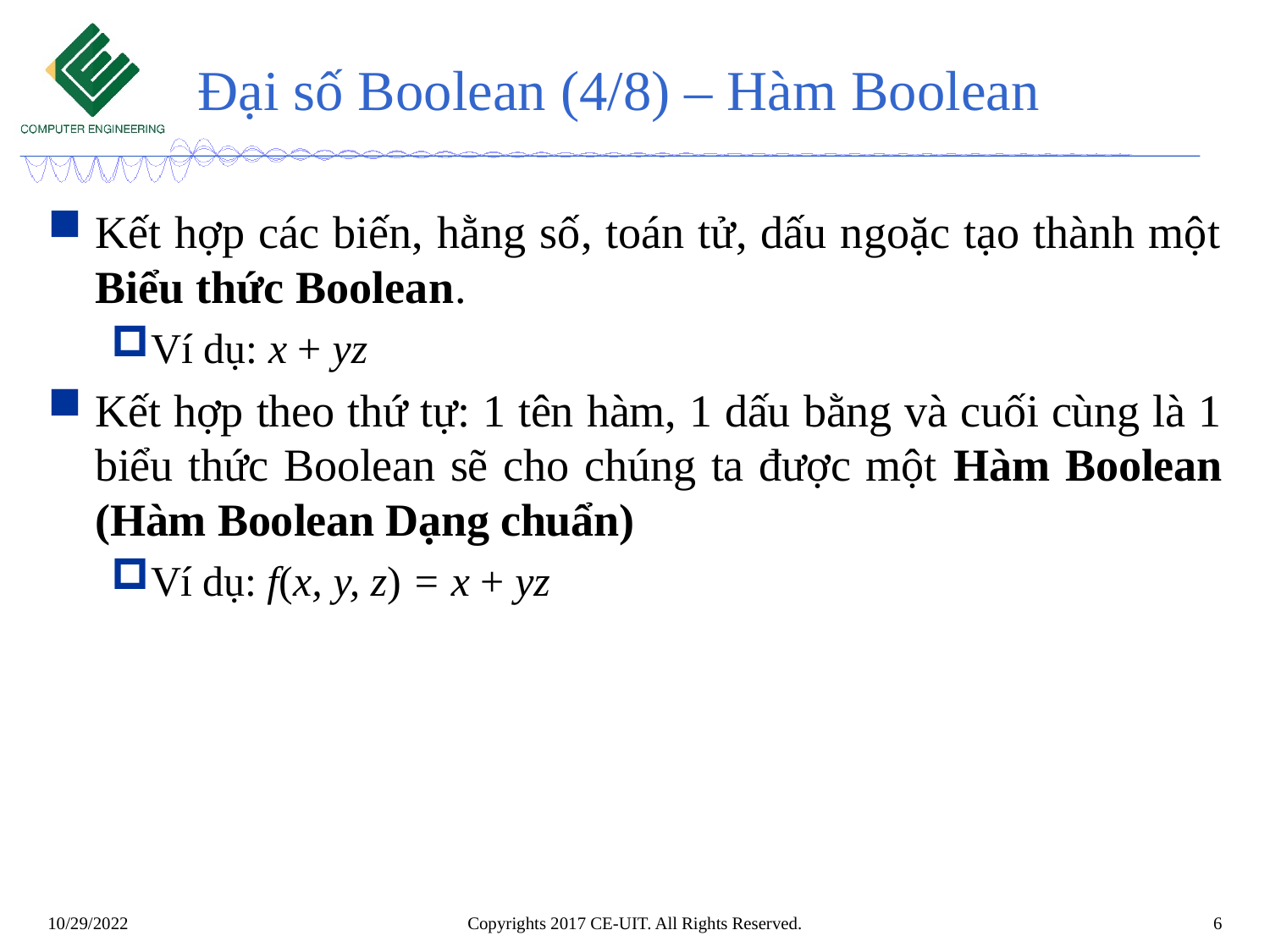

# Đại số Boolean (4/8) – Hàm Boolean
Kết hợp các biến, hằng số, toán tử, dấu ngoặc tạo thành một Biểu thức Boolean.
Ví dụ: x + yz
Kết hợp theo thứ tự: 1 tên hàm, 1 dấu bằng và cuối cùng là 1 biểu thức Boolean sẽ cho chúng ta được một Hàm Boolean (Hàm Boolean Dạng chuẩn)
Ví dụ: f(x, y, z) = x + yz
Copyrights 2017 CE-UIT. All Rights Reserved.
6
10/29/2022